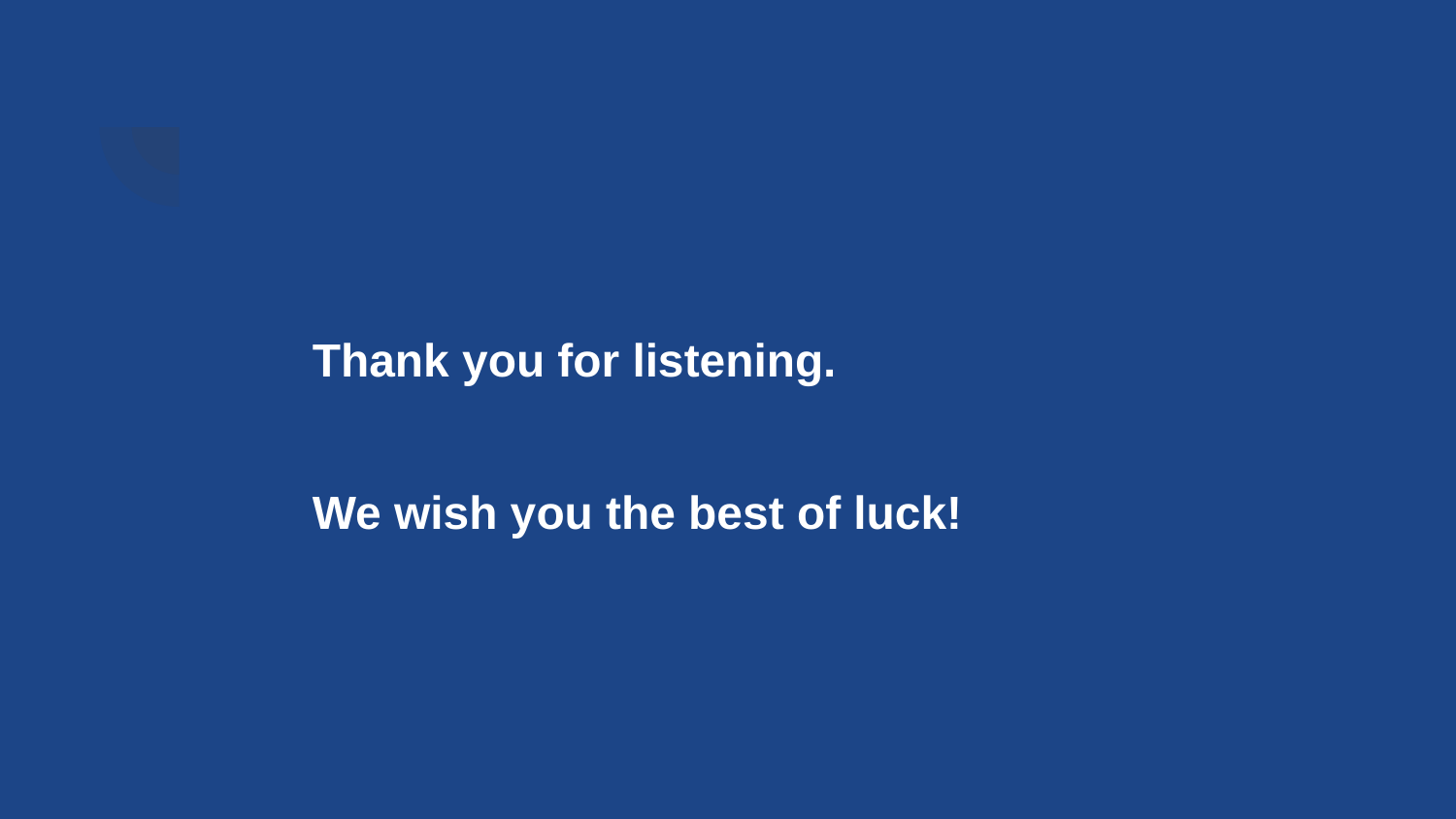

# Thank you for listening.
We wish you the best of luck!